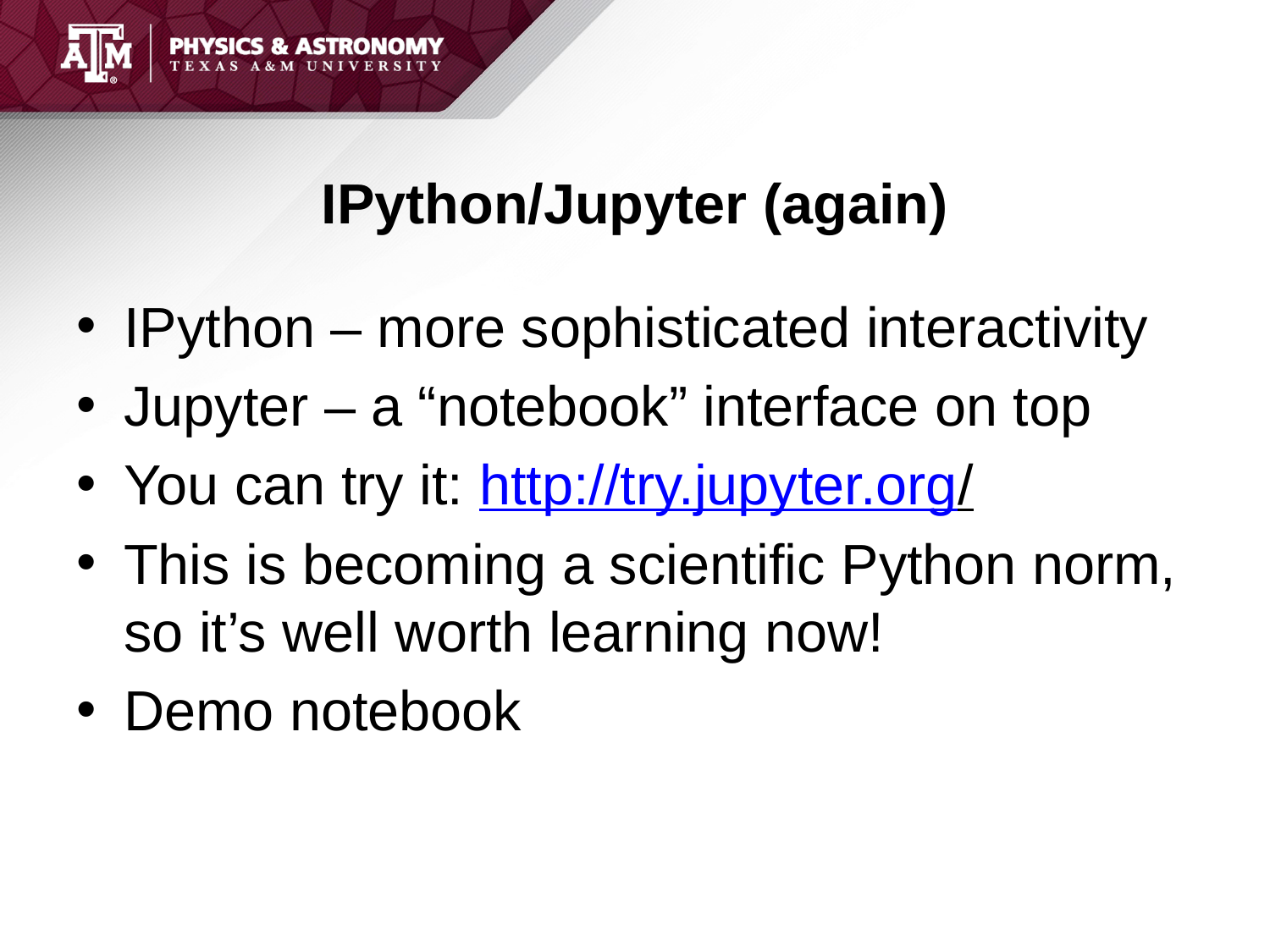

# IPython/Jupyter (again)
IPython – more sophisticated interactivity
Jupyter – a “notebook” interface on top
You can try it: http://try.jupyter.org/
This is becoming a scientific Python norm, so it’s well worth learning now!
Demo notebook